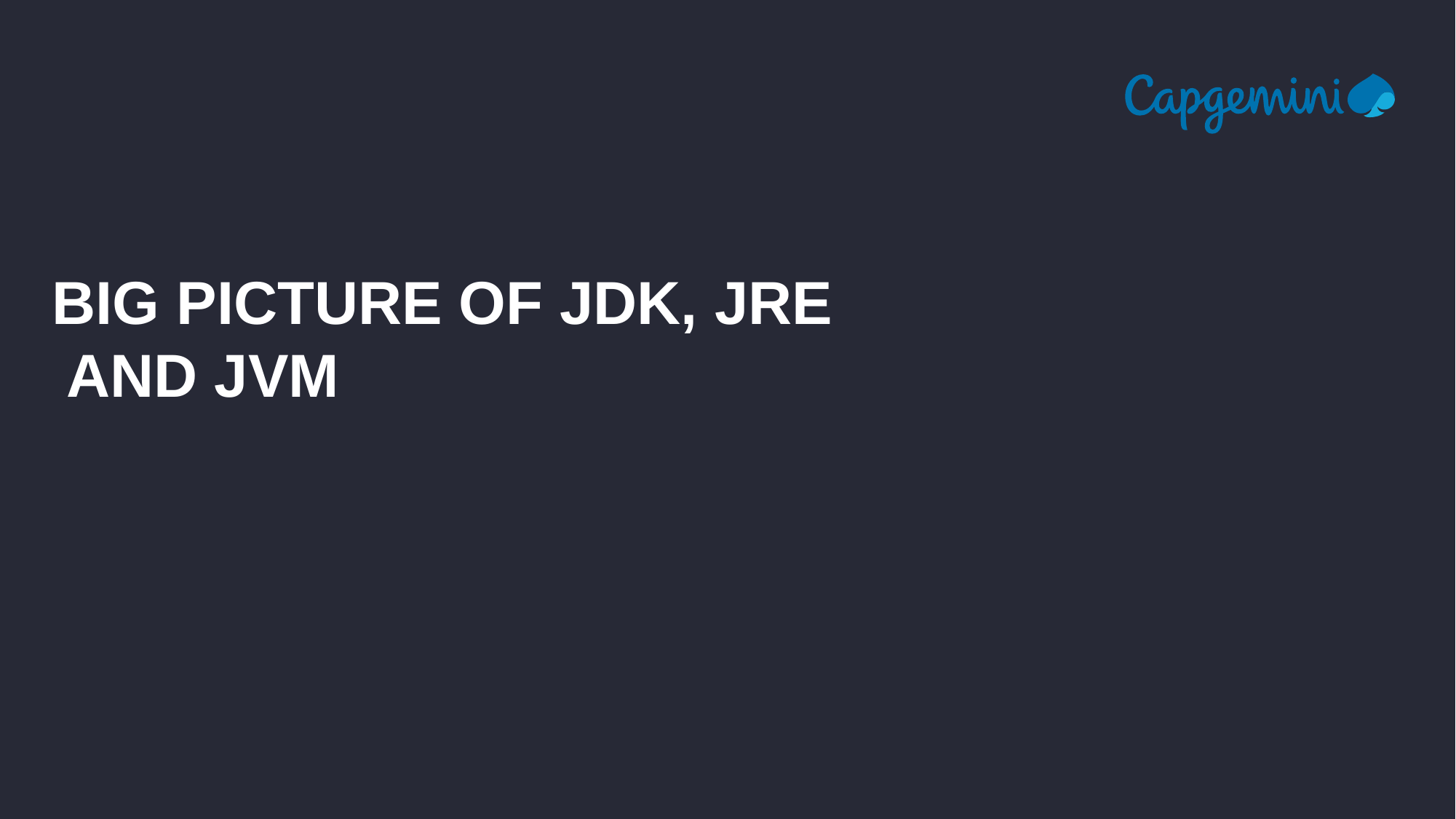

# Big picture of jdk, jre and jvm